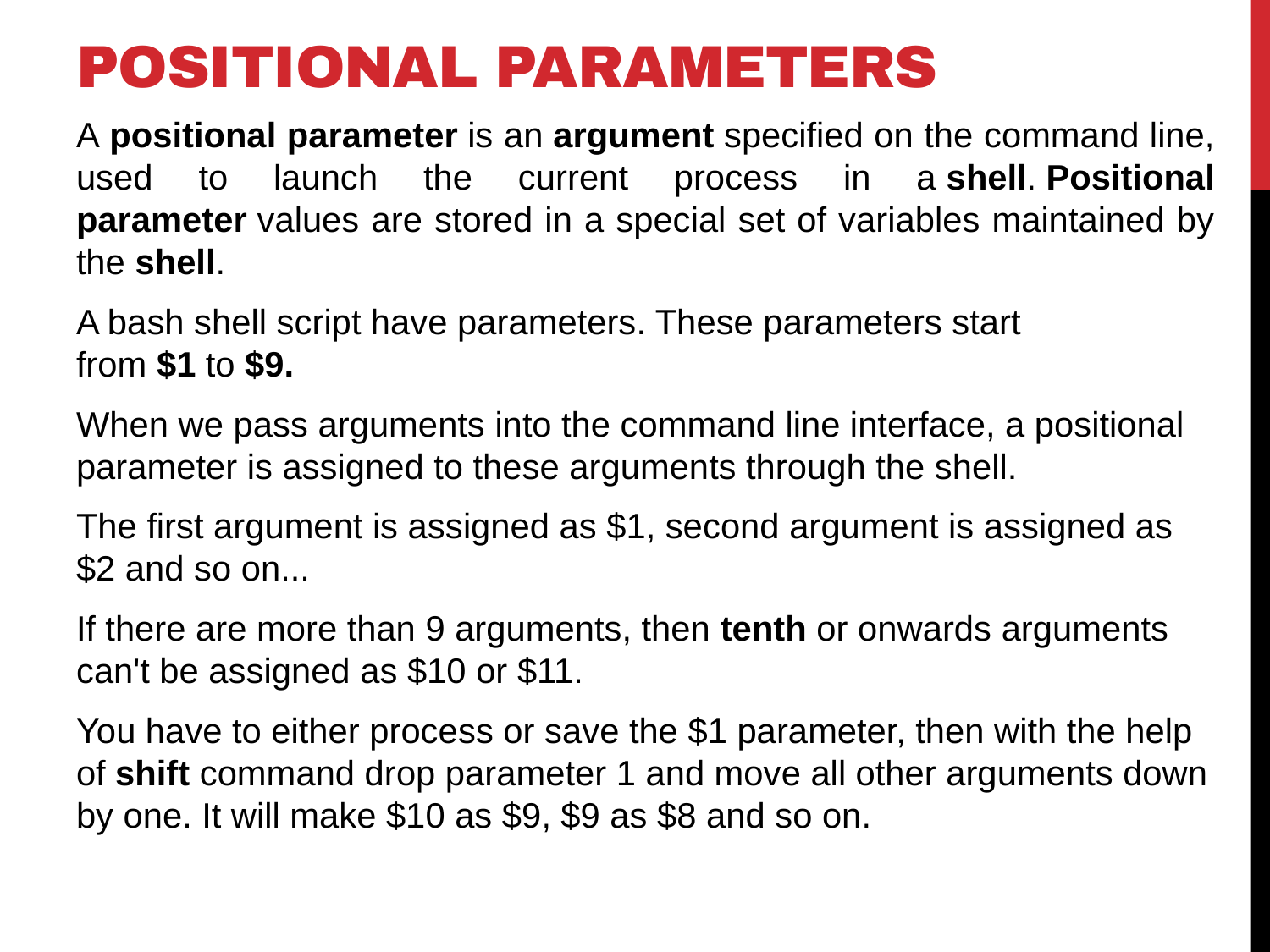

# Positional Parameters
A positional parameter is an argument specified on the command line, used to launch the current process in a shell. Positional parameter values are stored in a special set of variables maintained by the shell.
A bash shell script have parameters. These parameters start from $1 to $9.
When we pass arguments into the command line interface, a positional parameter is assigned to these arguments through the shell.
The first argument is assigned as $1, second argument is assigned as $2 and so on...
If there are more than 9 arguments, then tenth or onwards arguments can't be assigned as $10 or $11.
You have to either process or save the $1 parameter, then with the help of shift command drop parameter 1 and move all other arguments down by one. It will make $10 as $9, $9 as $8 and so on.